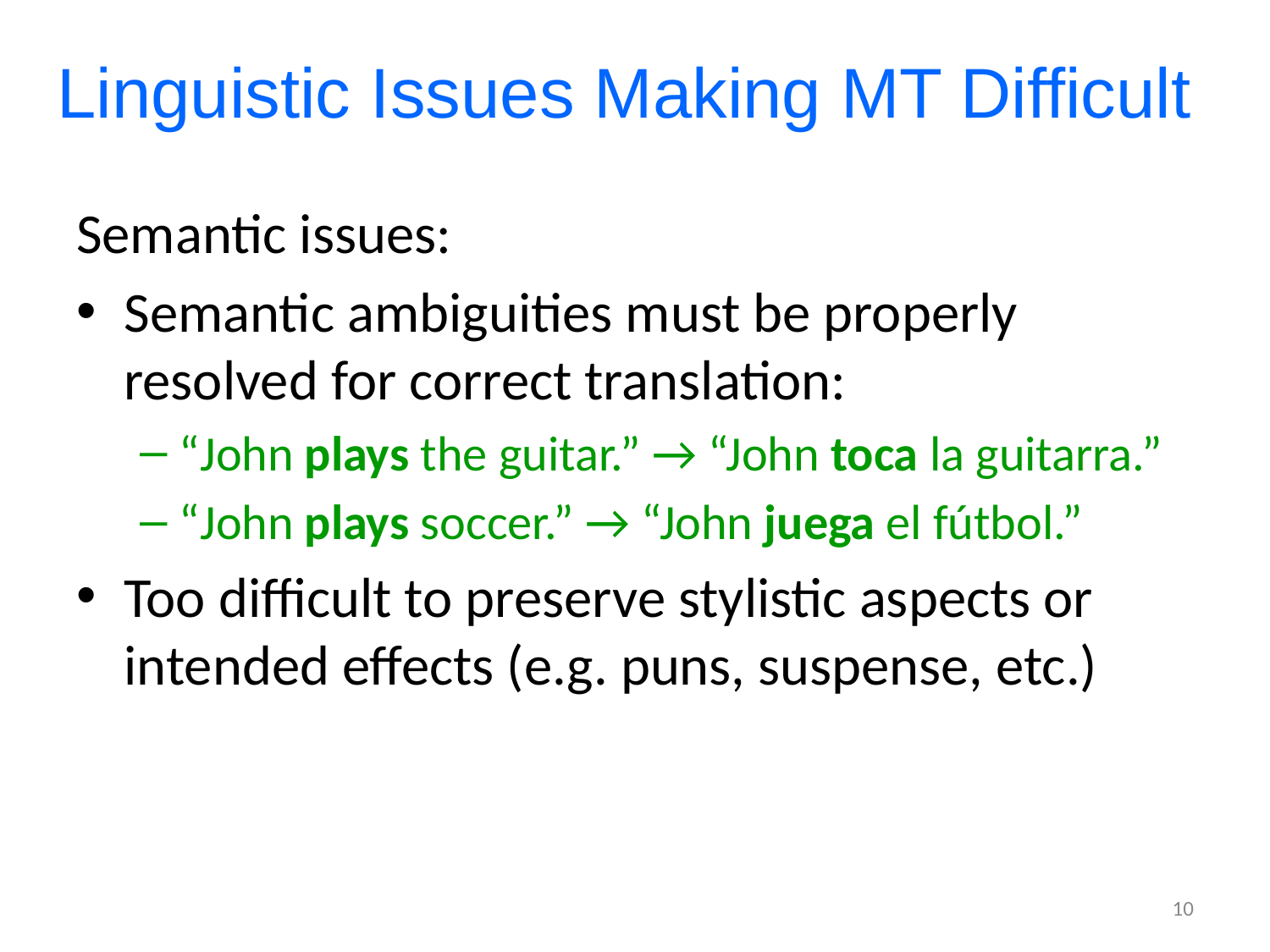

# Linguistic Issues Making MT Difficult
Semantic issues:
Semantic ambiguities must be properly resolved for correct translation:
“John plays the guitar.” → “John toca la guitarra.”
“John plays soccer.” → “John juega el fútbol.”
Too difficult to preserve stylistic aspects or intended effects (e.g. puns, suspense, etc.)

10